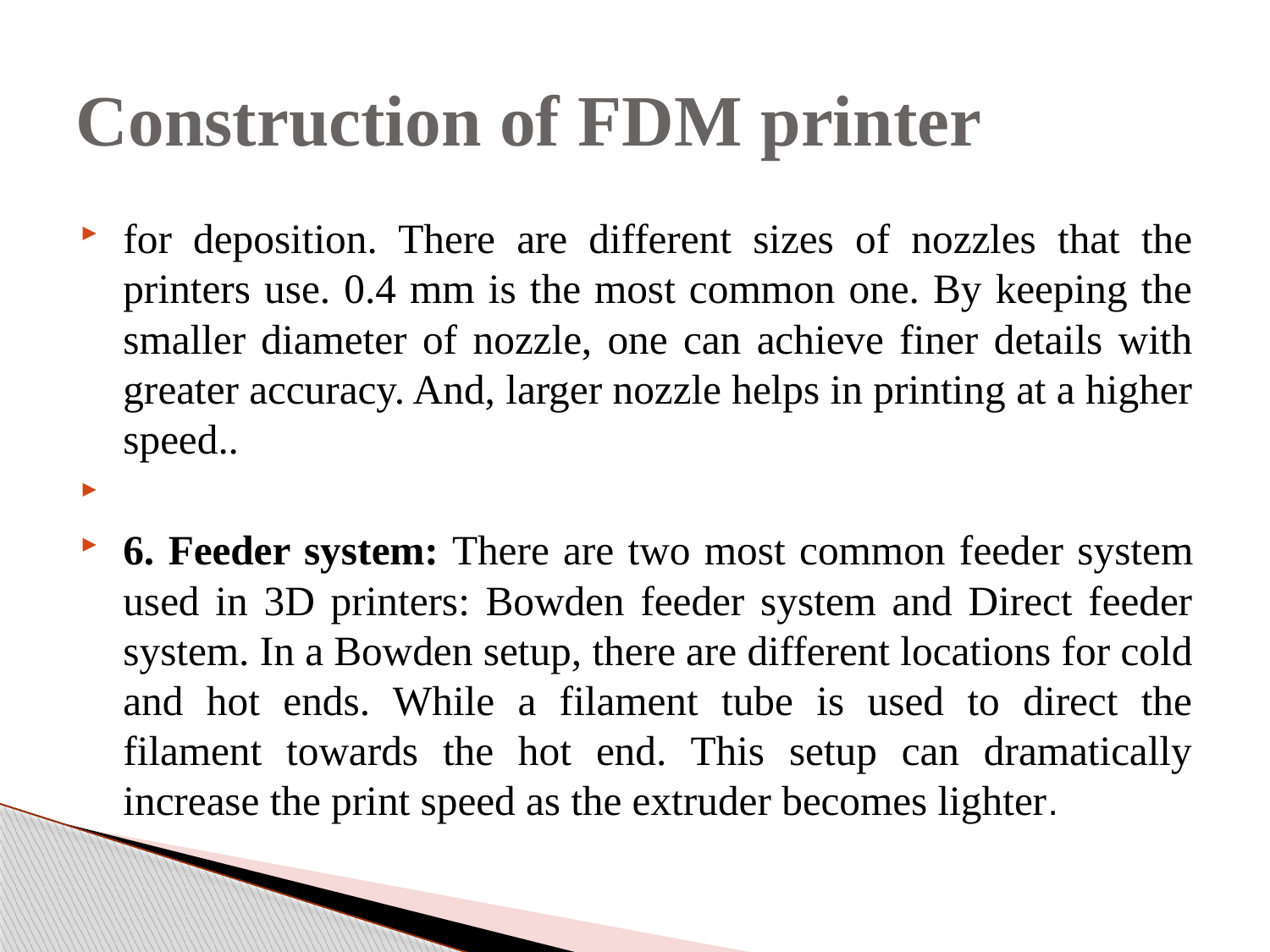

# Construction of FDM printer
for deposition. There are different sizes of nozzles that the printers use. 0.4 mm is the most common one. By keeping the smaller diameter of nozzle, one can achieve finer details with greater accuracy. And, larger nozzle helps in printing at a higher speed..

6. Feeder system: There are two most common feeder system used in 3D printers: Bowden feeder system and Direct feeder system. In a Bowden setup, there are different locations for cold and hot ends. While a filament tube is used to direct the filament towards the hot end. This setup can dramatically increase the print speed as the extruder becomes lighter.